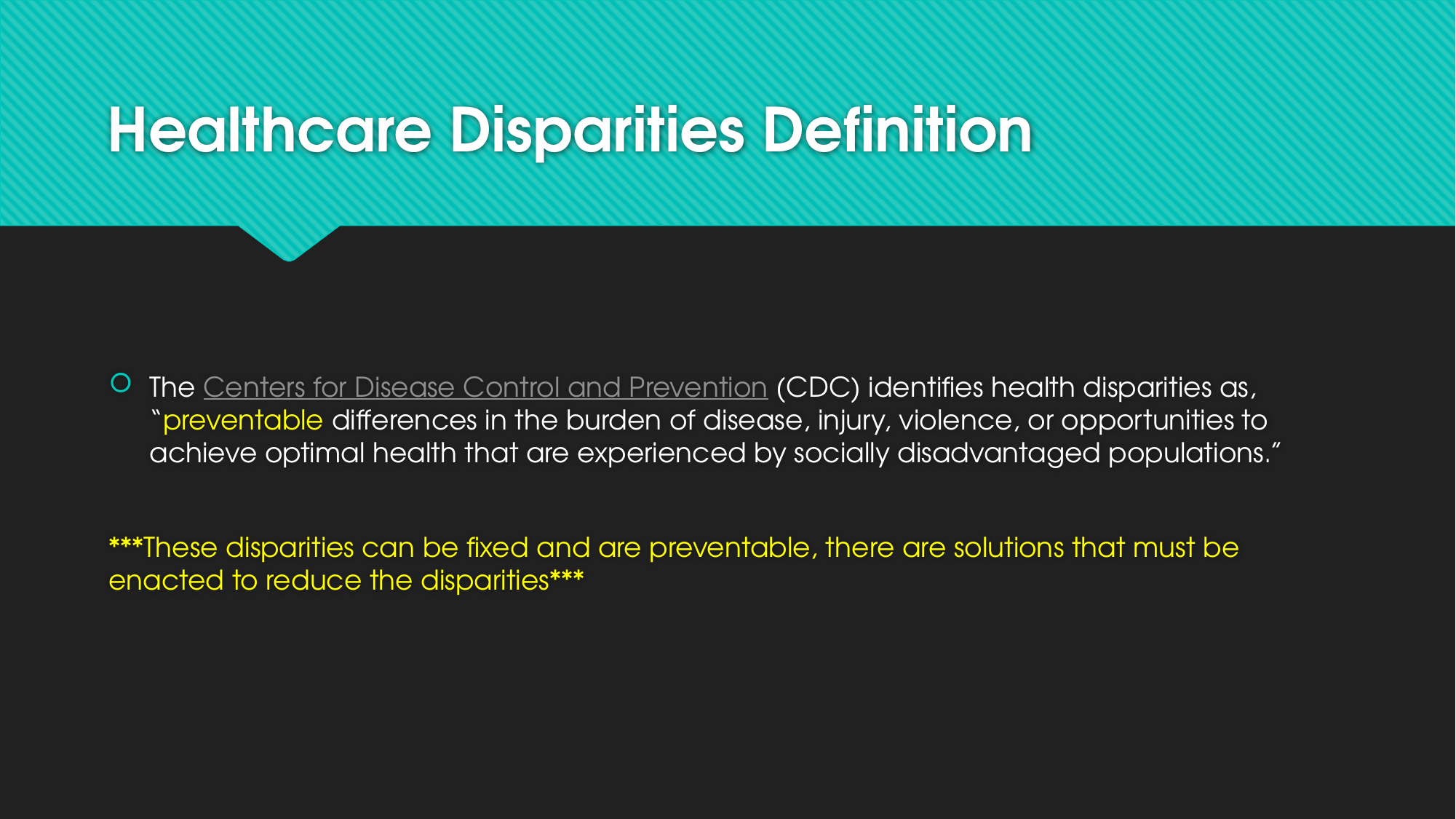

# Healthcare Disparities Definition
The Centers for Disease Control and Prevention (CDC) identifies health disparities as, “preventable differences in the burden of disease, injury, violence, or opportunities to achieve optimal health that are experienced by socially disadvantaged populations.”

***These disparities can be fixed and are preventable, there are solutions that must be enacted to reduce the disparities***